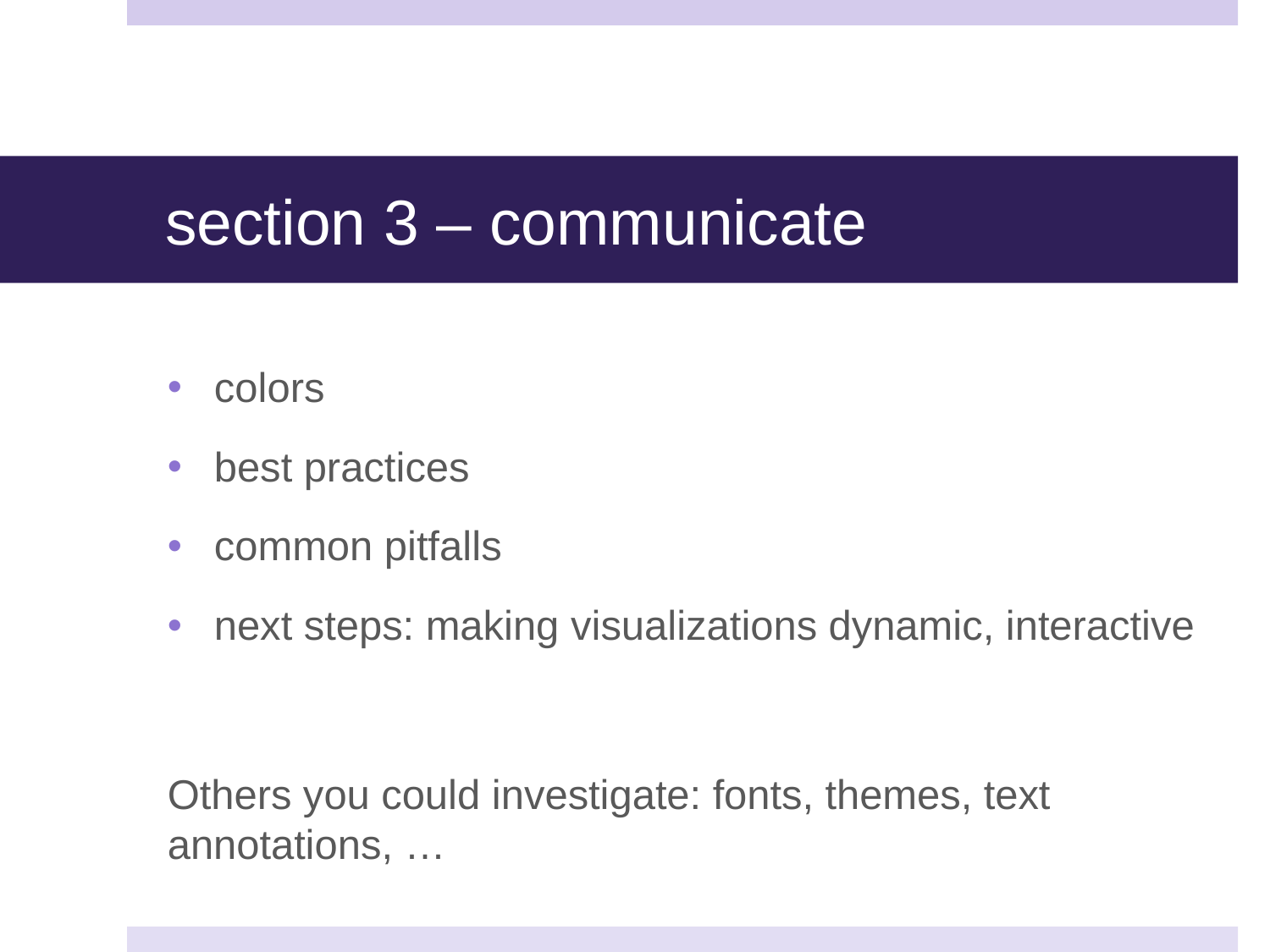

# section 3 – communicate
colors
best practices
common pitfalls
next steps: making visualizations dynamic, interactive

Others you could investigate: fonts, themes, text annotations, …